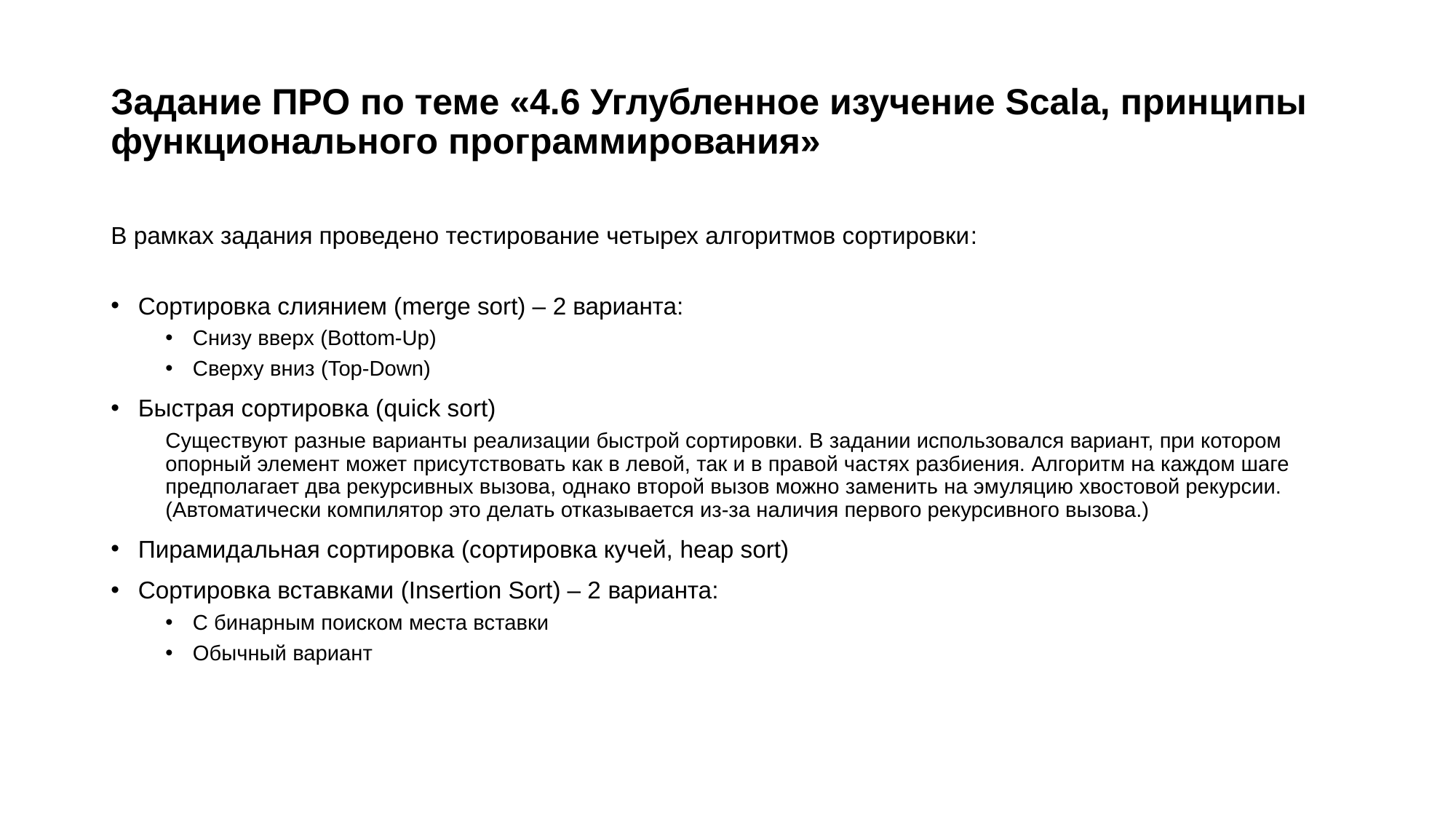

# Задание ПРО по теме «4.6 Углубленное изучение Scala, принципы функционального программирования»
В рамках задания проведено тестирование четырех алгоритмов сортировки:
Сортировка слиянием (merge sort) – 2 варианта:
Снизу вверх (Bottom-Up)
Сверху вниз (Top-Down)
Быстрая сортировка (quick sort)
Существуют разные варианты реализации быстрой сортировки. В задании использовался вариант, при котором опорный элемент может присутствовать как в левой, так и в правой частях разбиения. Алгоритм на каждом шаге предполагает два рекурсивных вызова, однако второй вызов можно заменить на эмуляцию хвостовой рекурсии. (Автоматически компилятор это делать отказывается из-за наличия первого рекурсивного вызова.)
Пирамидальная сортировка (сортировка кучей, heap sort)
Сортировка вставками (Insertion Sort) – 2 варианта:
C бинарным поиском места вставки
Обычный вариант